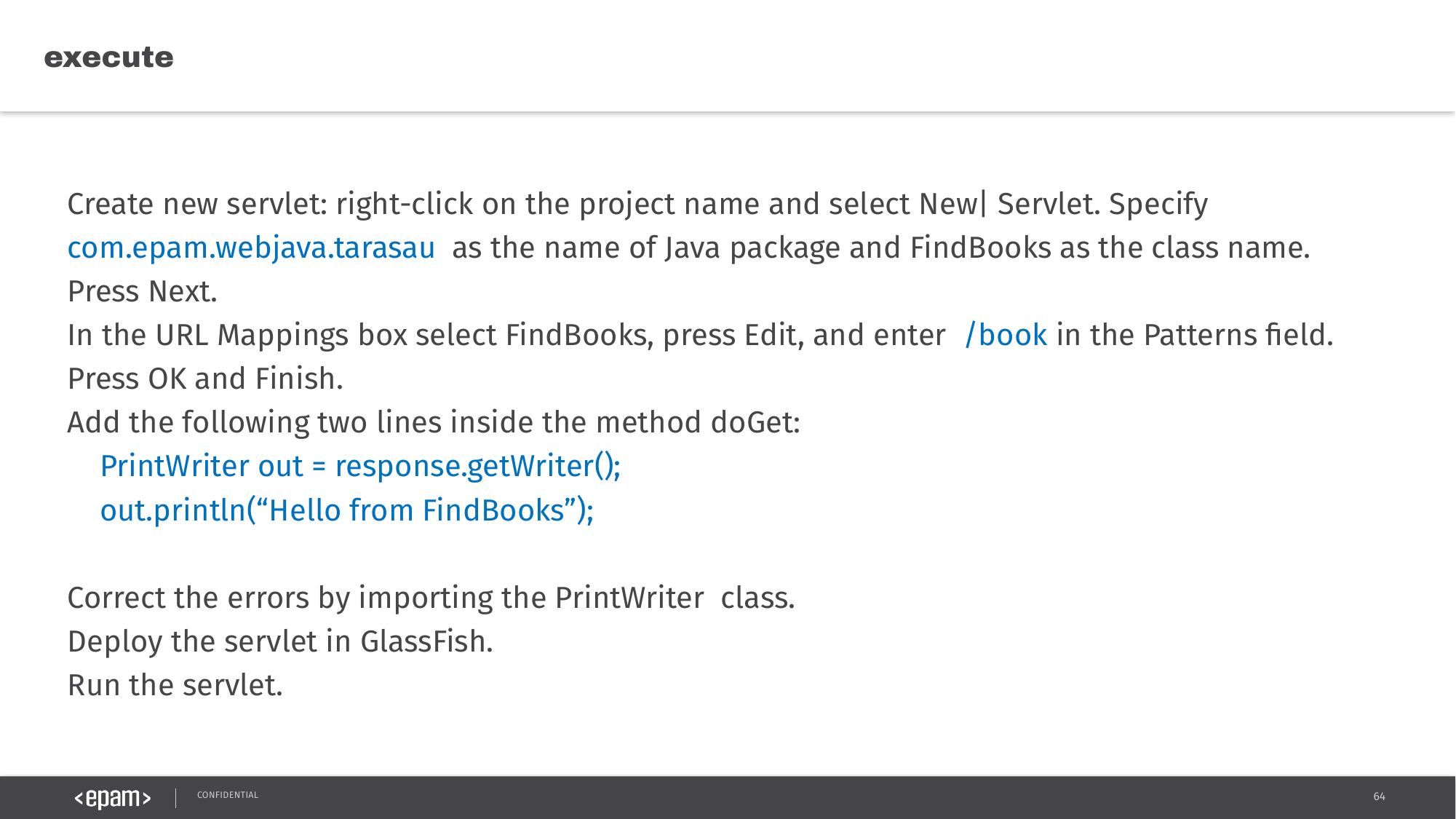

execute
Create new servlet: right-click on the project name and select New| Servlet. Specify com.epam.webjava.tarasau  as the name of Java package and FindBooks as the class name. Press Next.
In the URL Mappings box select FindBooks, press Edit, and enter  /book in the Patterns field. Press OK and Finish.
Add the following two lines inside the method doGet:
    PrintWriter out = response.getWriter();
    out.println(“Hello from FindBooks”);

Correct the errors by importing the PrintWriter  class.
Deploy the servlet in GlassFish.
Run the servlet.